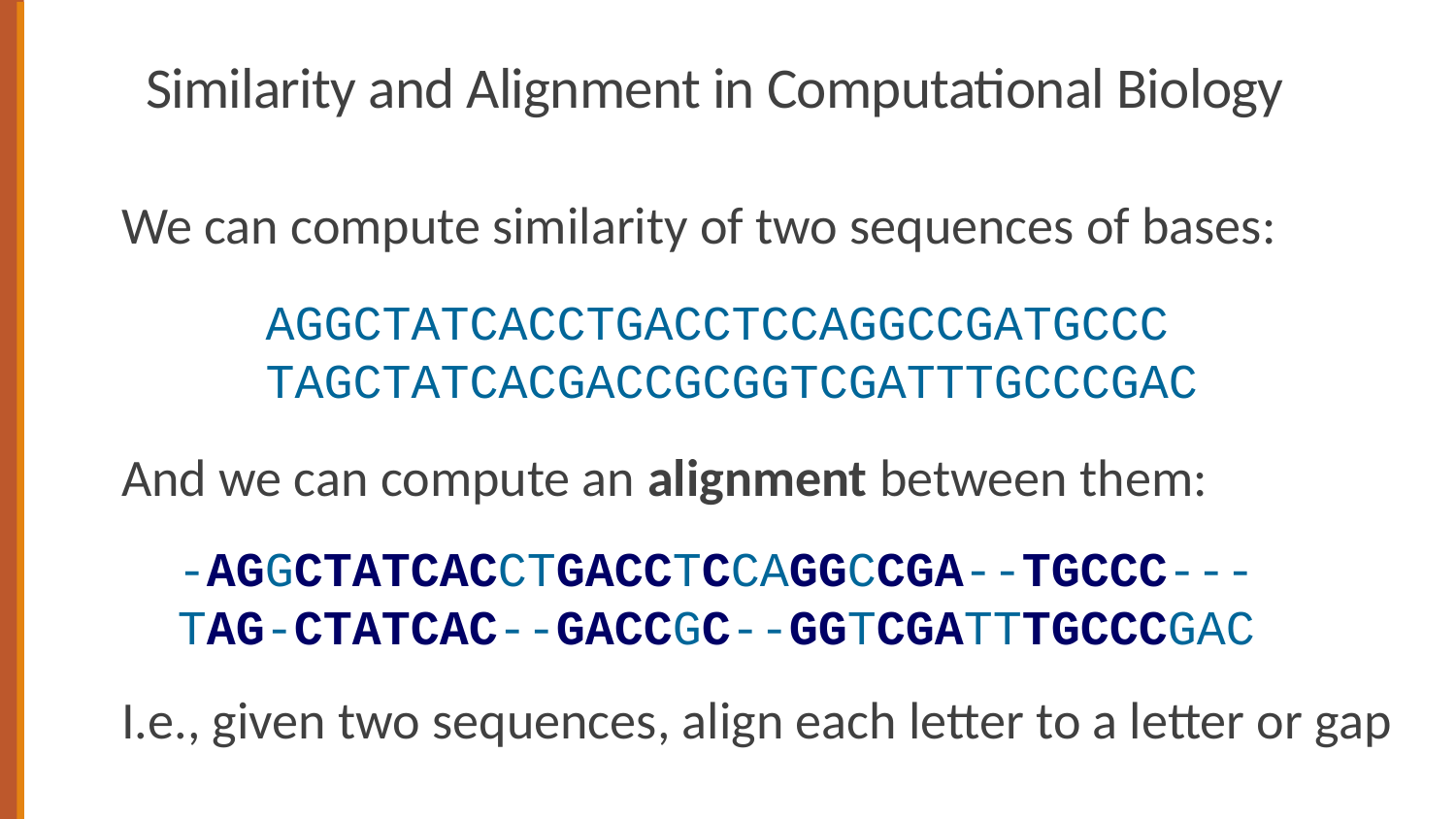

# Similarity and Alignment in Computational Biology
We can compute similarity of two sequences of bases:

And we can compute an alignment between them:

I.e., given two sequences, align each letter to a letter or gap
AGGCTATCACCTGACCTCCAGGCCGATGCCC
TAGCTATCACGACCGCGGTCGATTTGCCCGAC
-AGGCTATCACCTGACCTCCAGGCCGA--TGCCC---
TAG-CTATCAC--GACCGC--GGTCGATTTGCCCGAC